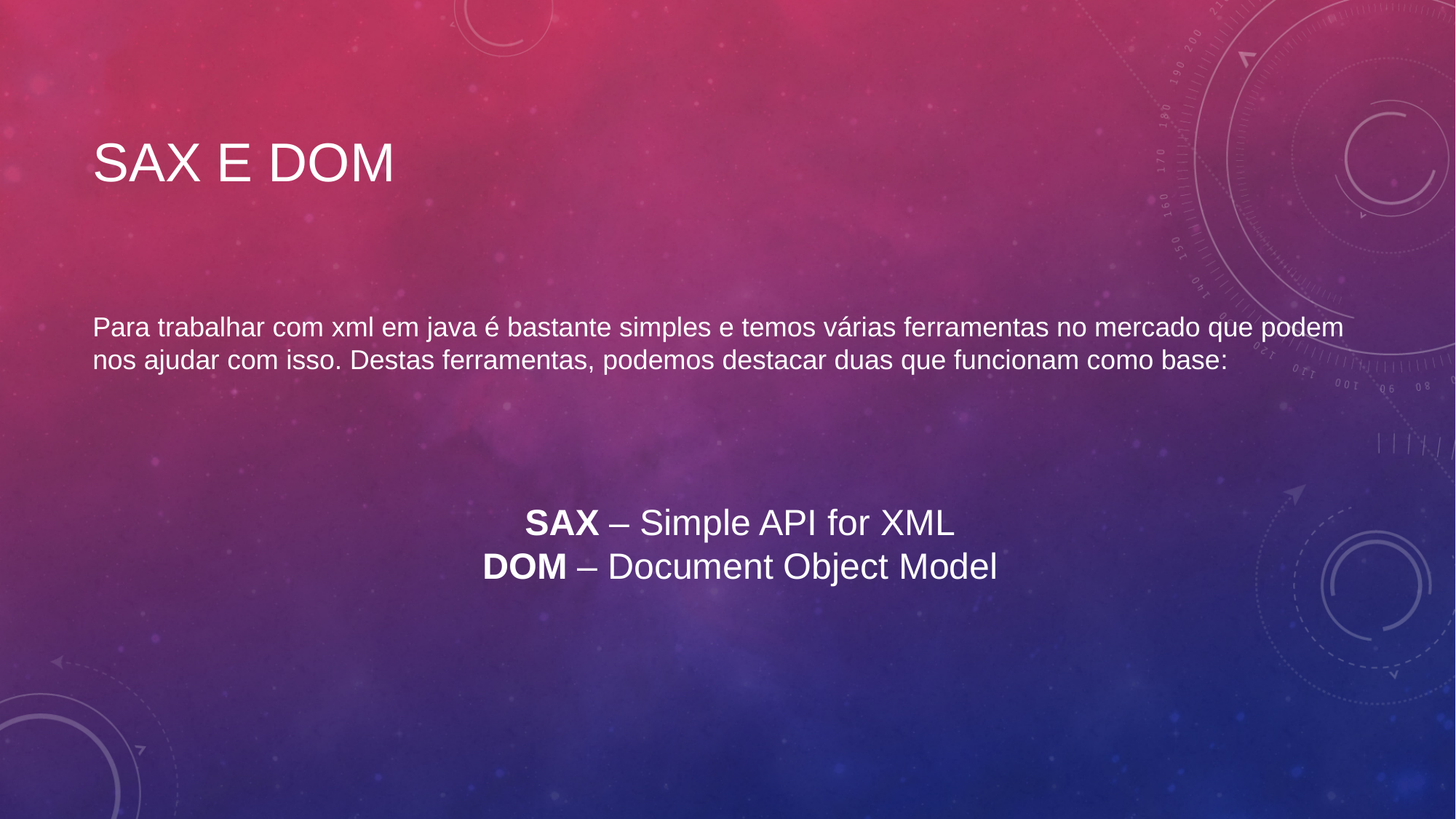

# SAX e dom
Para trabalhar com xml em java é bastante simples e temos várias ferramentas no mercado que podem nos ajudar com isso. Destas ferramentas, podemos destacar duas que funcionam como base:
SAX – Simple API for XML
DOM – Document Object Model